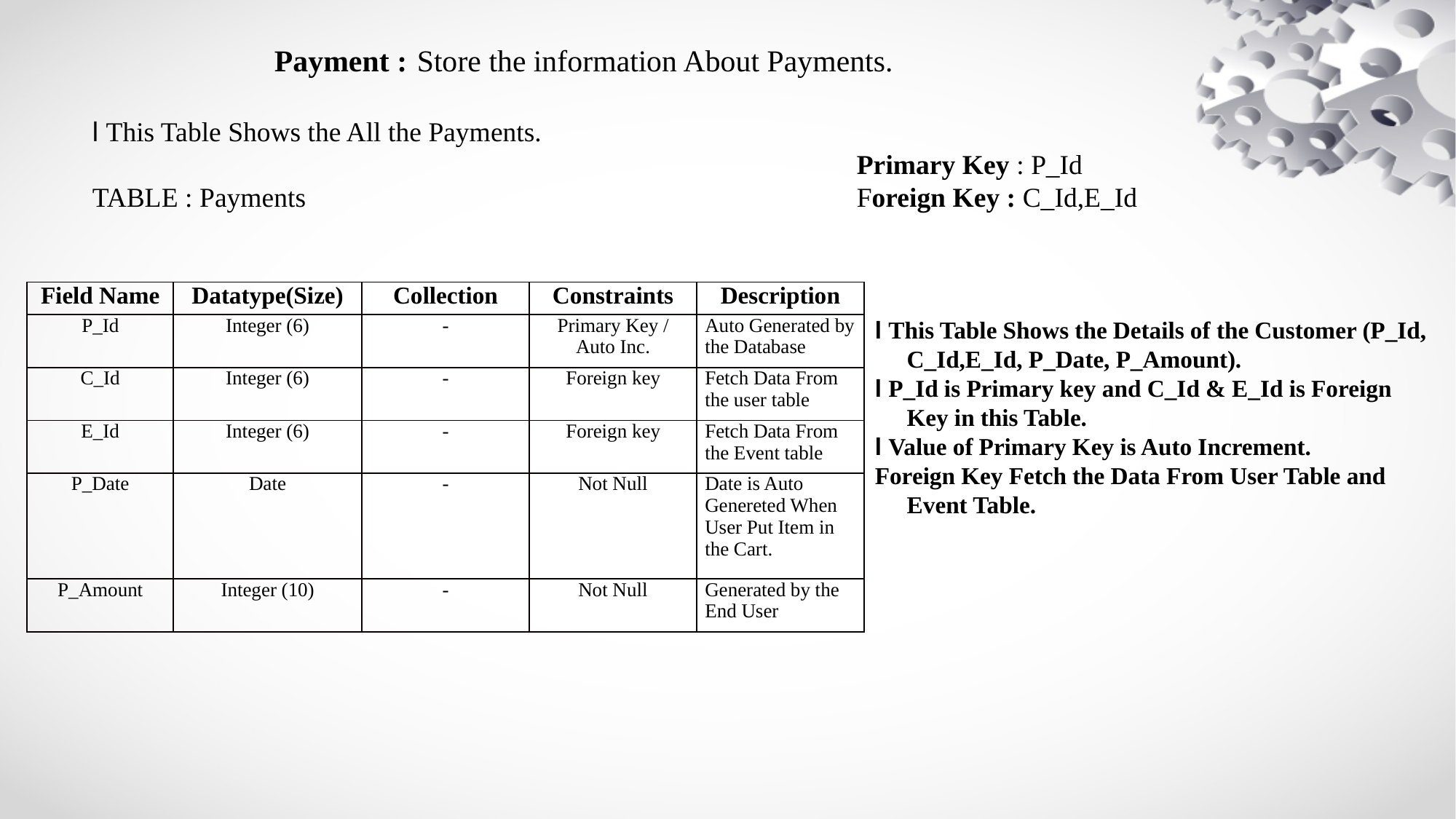

Payment : Store the information About Payments.
l This Table Shows the All the Payments.
							Primary Key : P_IdTABLE : Payments						Foreign Key : C_Id,E_Id
| Field Name | Datatype(Size) | Collection | Constraints | Description |
| --- | --- | --- | --- | --- |
| P\_Id | Integer (6) | - | Primary Key / Auto Inc. | Auto Generated by the Database |
| C\_Id | Integer (6) | - | Foreign key | Fetch Data From the user table |
| E\_Id | Integer (6) | - | Foreign key | Fetch Data From the Event table |
| P\_Date | Date | - | Not Null | Date is Auto Genereted When User Put Item in the Cart. |
| P\_Amount | Integer (10) | - | Not Null | Generated by the End User |
l This Table Shows the Details of the Customer (P_Id, C_Id,E_Id, P_Date, P_Amount).
l P_Id is Primary key and C_Id & E_Id is Foreign Key in this Table.
l Value of Primary Key is Auto Increment.Foreign Key Fetch the Data From User Table and Event Table.